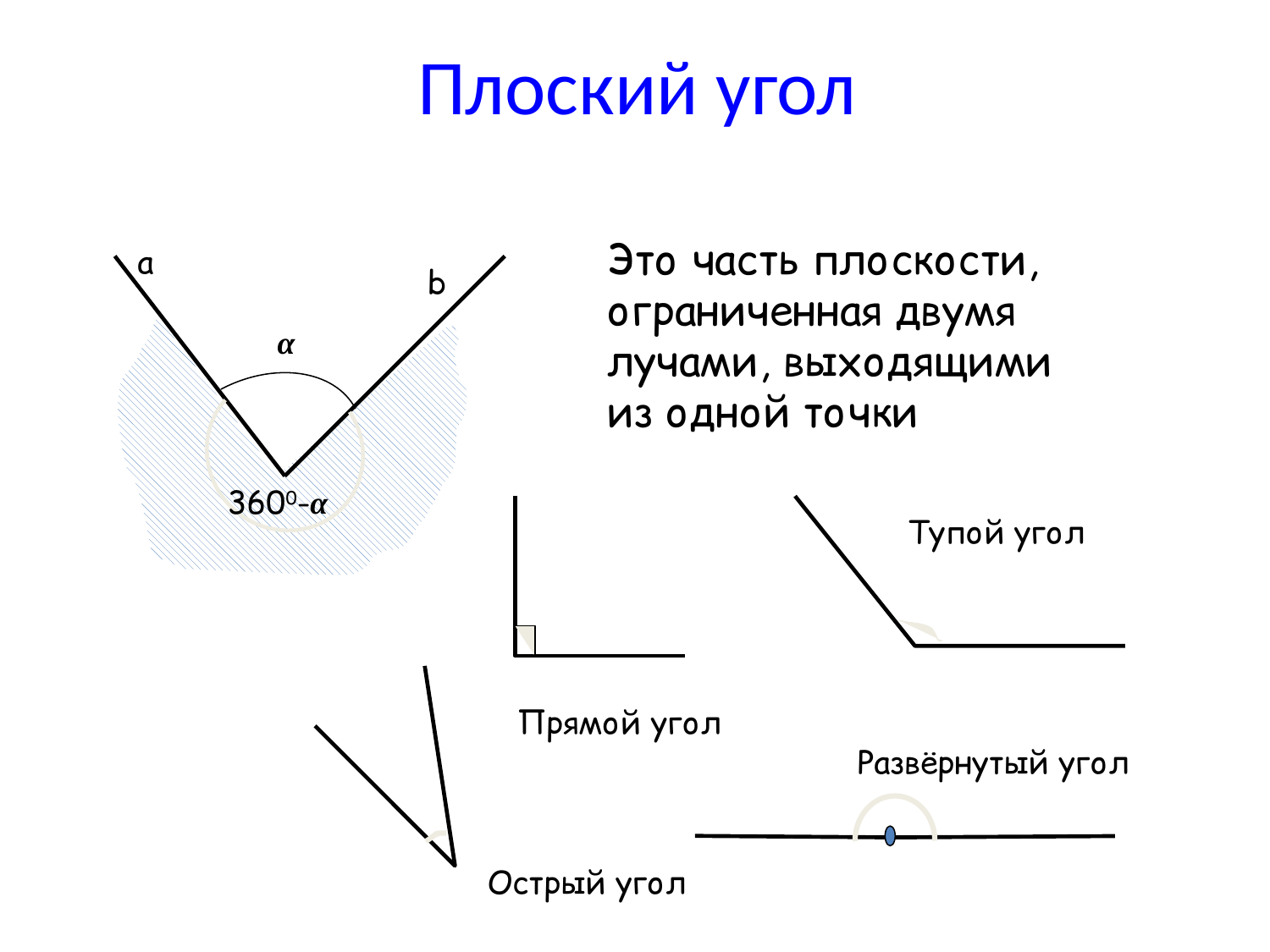

# Плоский угол
Это часть плоскости, ограниченная двумя лучами, выходящими из одной точки
а

b

α
3600-α

Прямой угол

Тупой угол

Острый угол
Развёрнутый угол